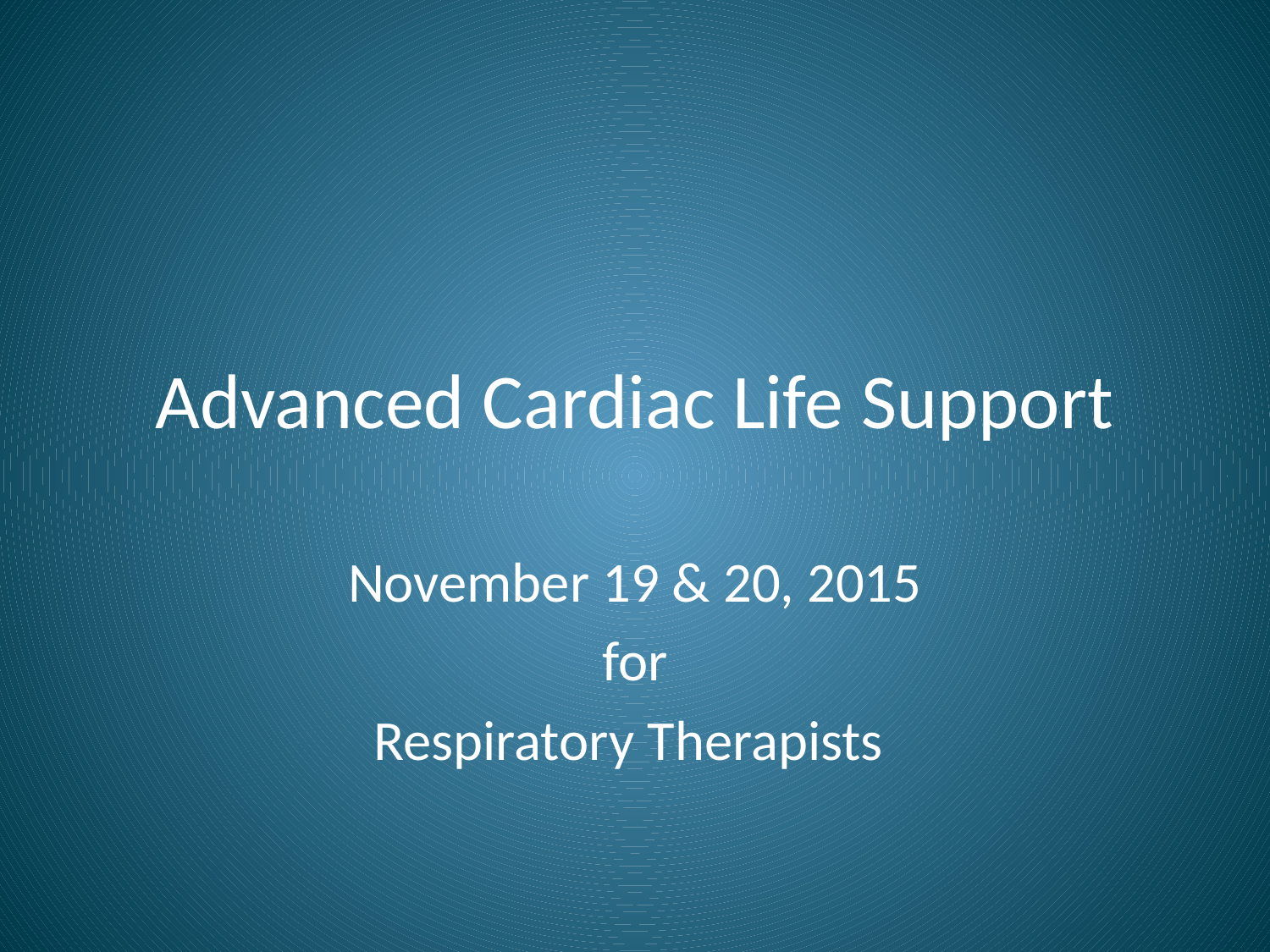

# Advanced Cardiac Life Support
November 19 & 20, 2015
for
Respiratory Therapists